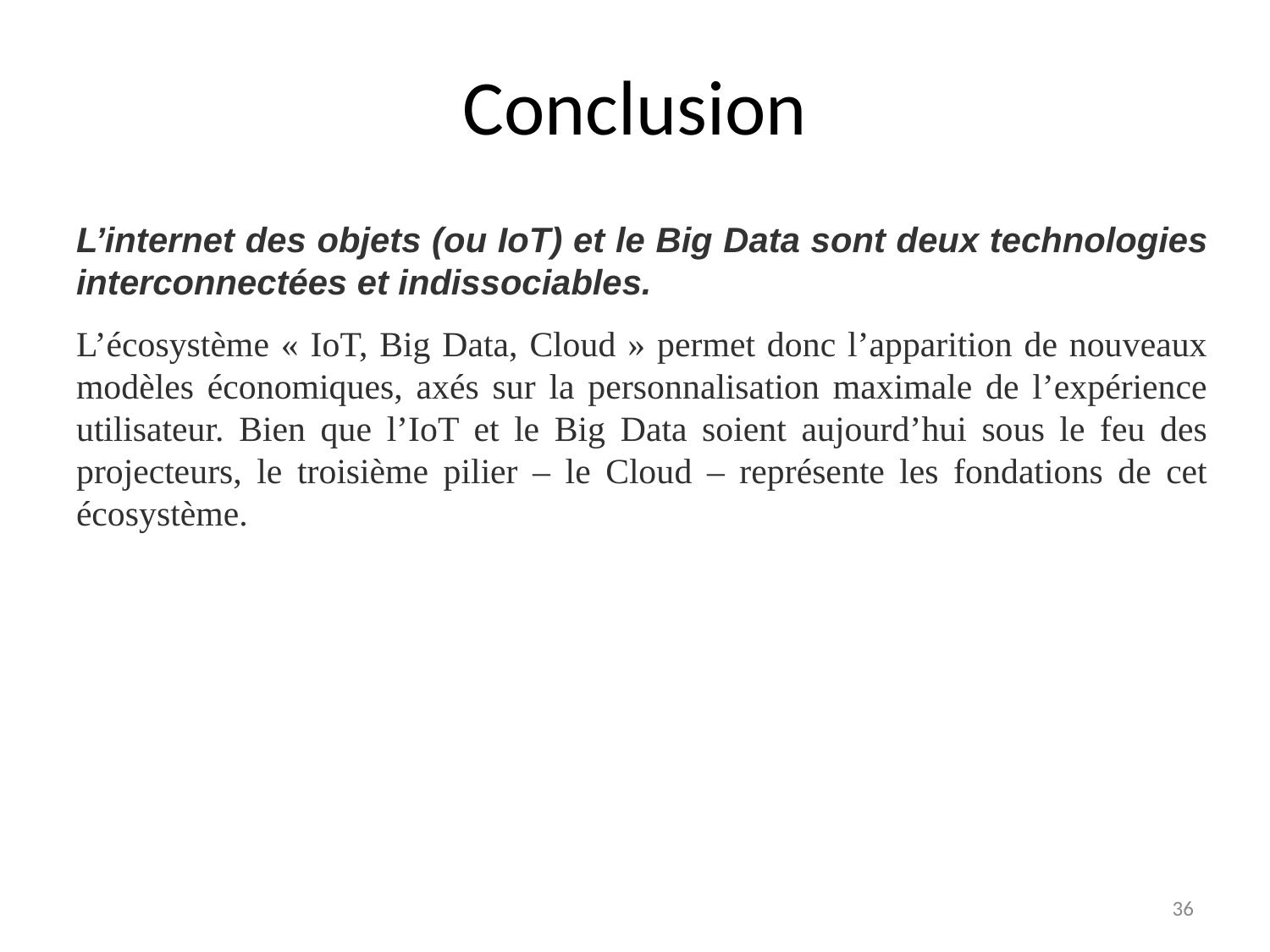

# Conclusion
L’internet des objets (ou IoT) et le Big Data sont deux technologies interconnectées et indissociables.
L’écosystème « IoT, Big Data, Cloud » permet donc l’apparition de nouveaux modèles économiques, axés sur la personnalisation maximale de l’expérience utilisateur. Bien que l’IoT et le Big Data soient aujourd’hui sous le feu des projecteurs, le troisième pilier – le Cloud – représente les fondations de cet écosystème.

36